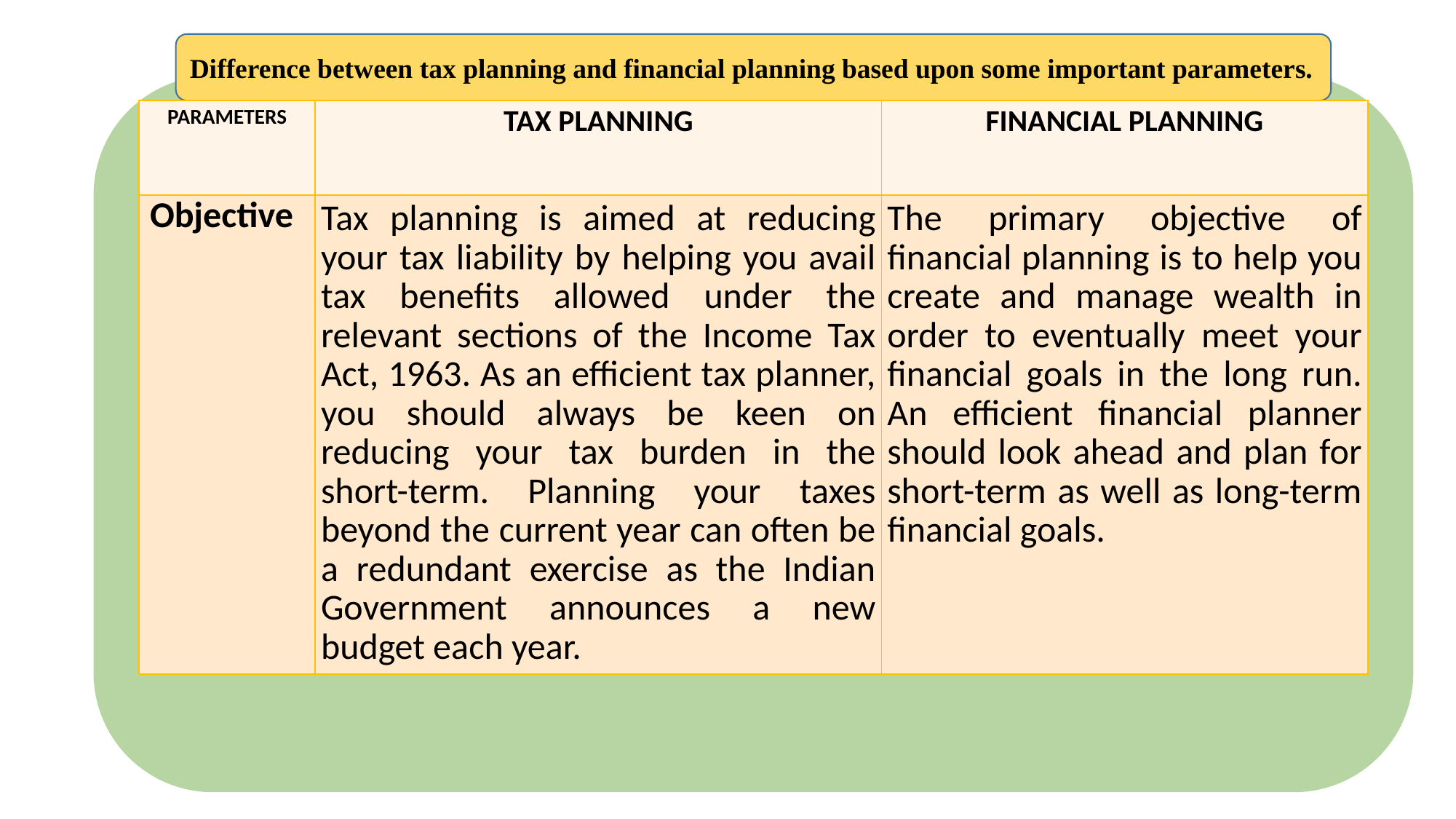

Difference between tax planning and financial planning based upon some important parameters.

| PARAMETERS | TAX PLANNING | FINANCIAL PLANNING |
| --- | --- | --- |
| Objective | Tax planning is aimed at reducing your tax liability by helping you avail tax benefits allowed under the relevant sections of the Income Tax Act, 1963. As an efficient tax planner, you should always be keen on reducing your tax burden in the short-term. Planning your taxes beyond the current year can often be a redundant exercise as the Indian Government announces a new budget each year. | The primary objective of financial planning is to help you create and manage wealth in order to eventually meet your financial goals in the long run. An efficient financial planner should look ahead and plan for short-term as well as long-term financial goals. |